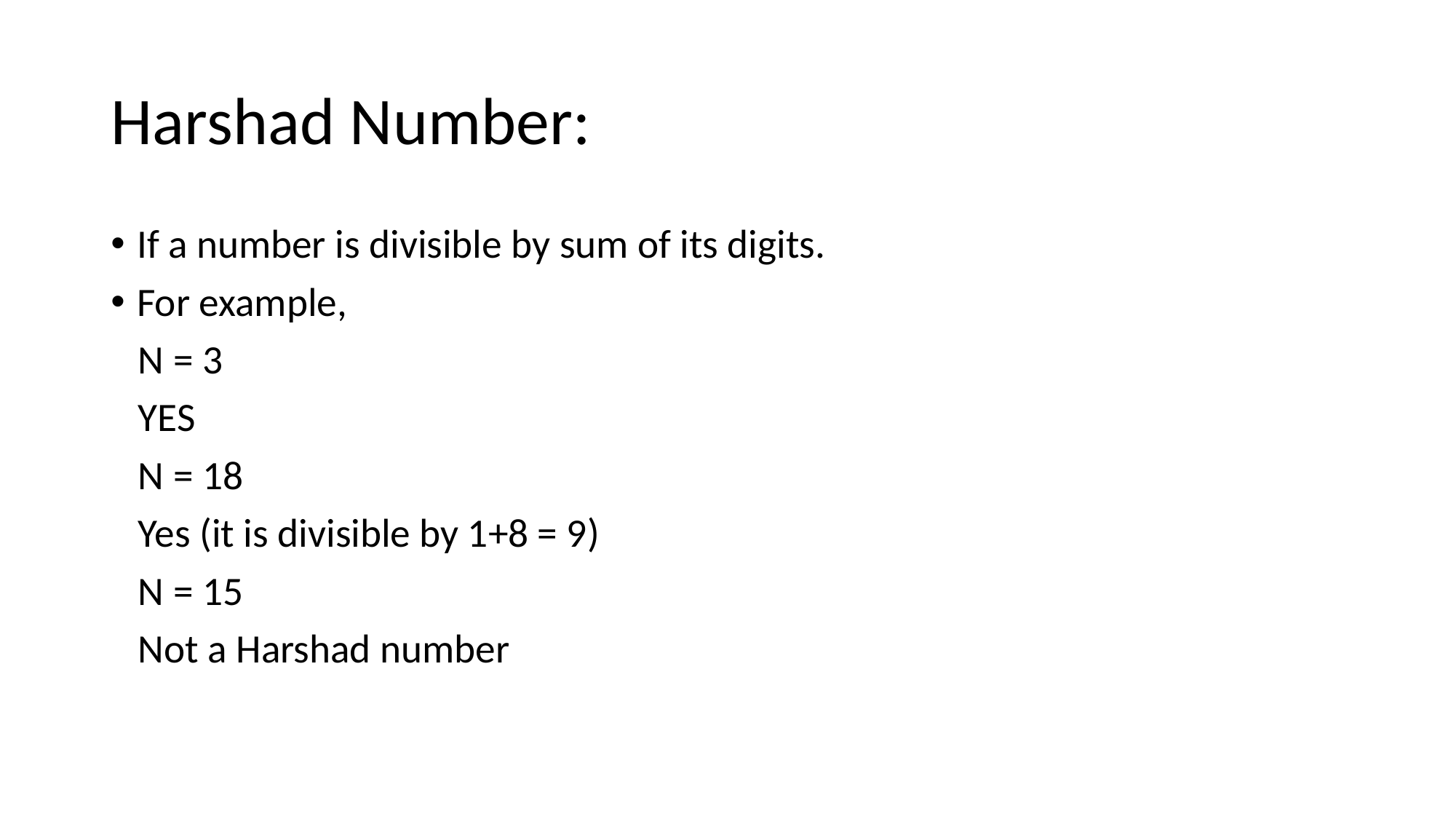

# Harshad Number:
If a number is divisible by sum of its digits.
For example,
   N = 3
   YES
   N = 18
   Yes (it is divisible by 1+8 = 9)
   N = 15
   Not a Harshad number